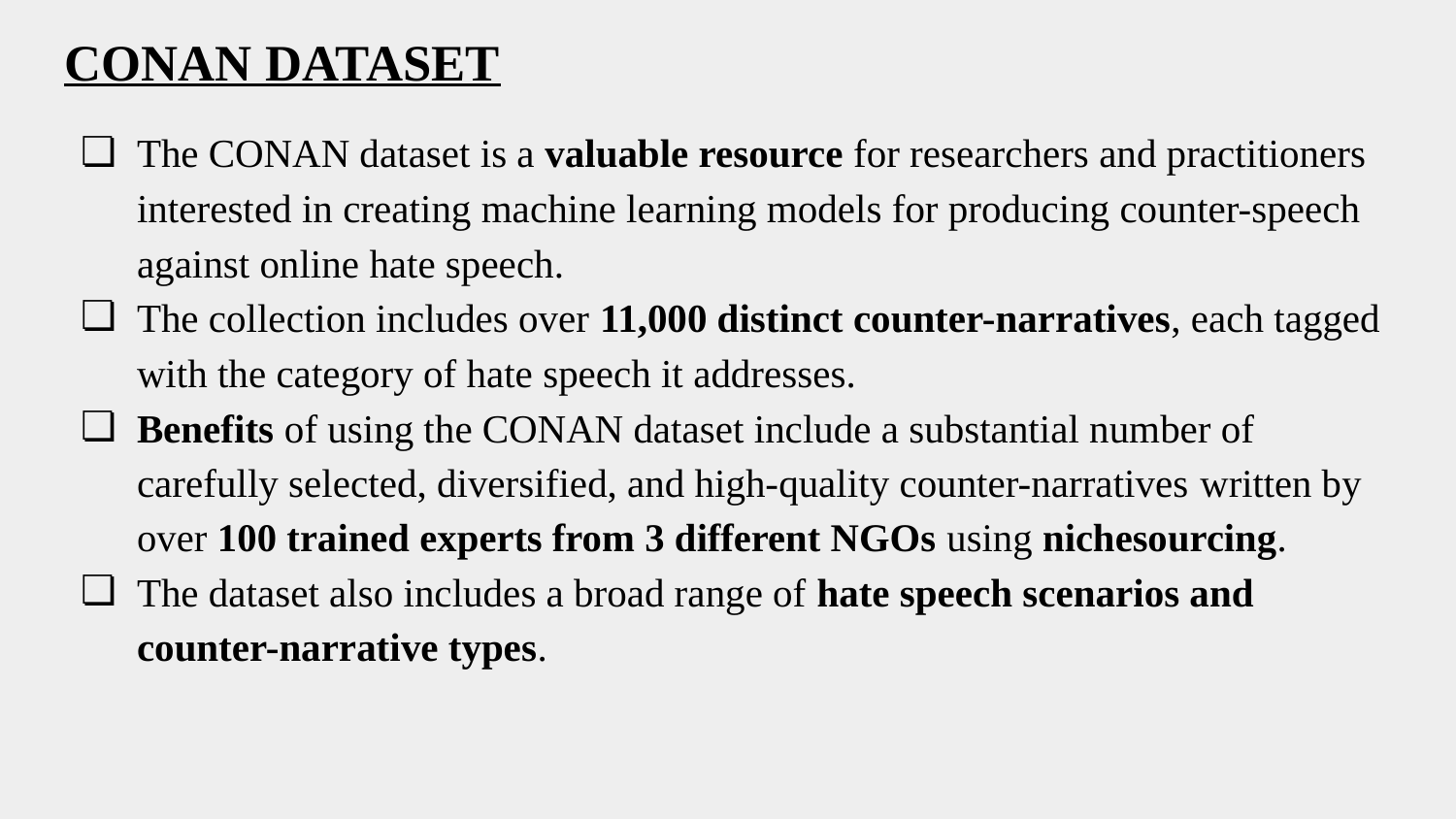

# CONAN DATASET
The CONAN dataset is a valuable resource for researchers and practitioners interested in creating machine learning models for producing counter-speech against online hate speech.
The collection includes over 11,000 distinct counter-narratives, each tagged with the category of hate speech it addresses.
Benefits of using the CONAN dataset include a substantial number of carefully selected, diversified, and high-quality counter-narratives written by over 100 trained experts from 3 different NGOs using nichesourcing.
The dataset also includes a broad range of hate speech scenarios and counter-narrative types.